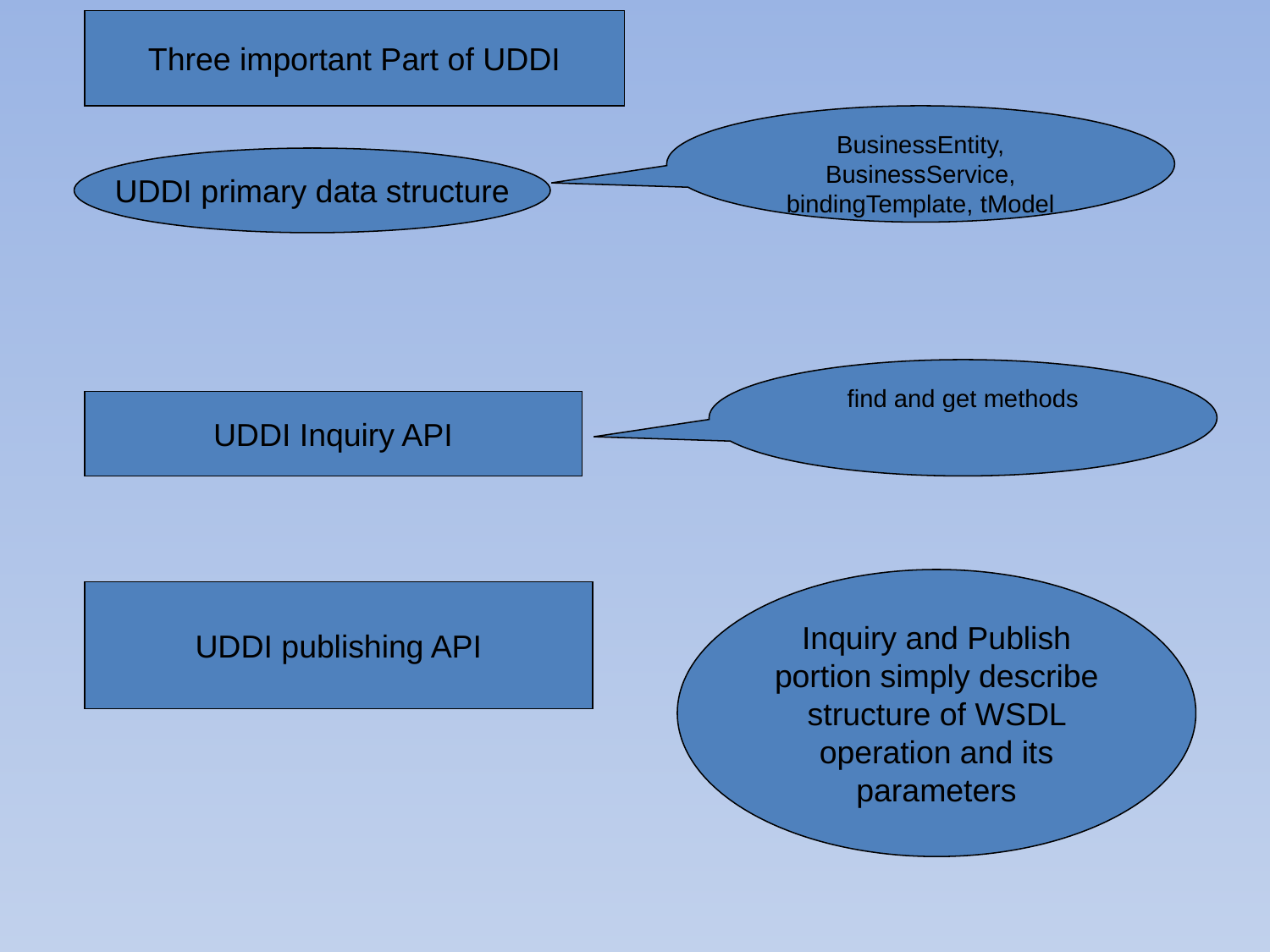

Three important Part of UDDI
BusinessEntity, BusinessService, bindingTemplate, tModel
UDDI primary data structure
find and get methods
UDDI Inquiry API
Inquiry and Publish portion simply describe structure of WSDL operation and its parameters
UDDI publishing API